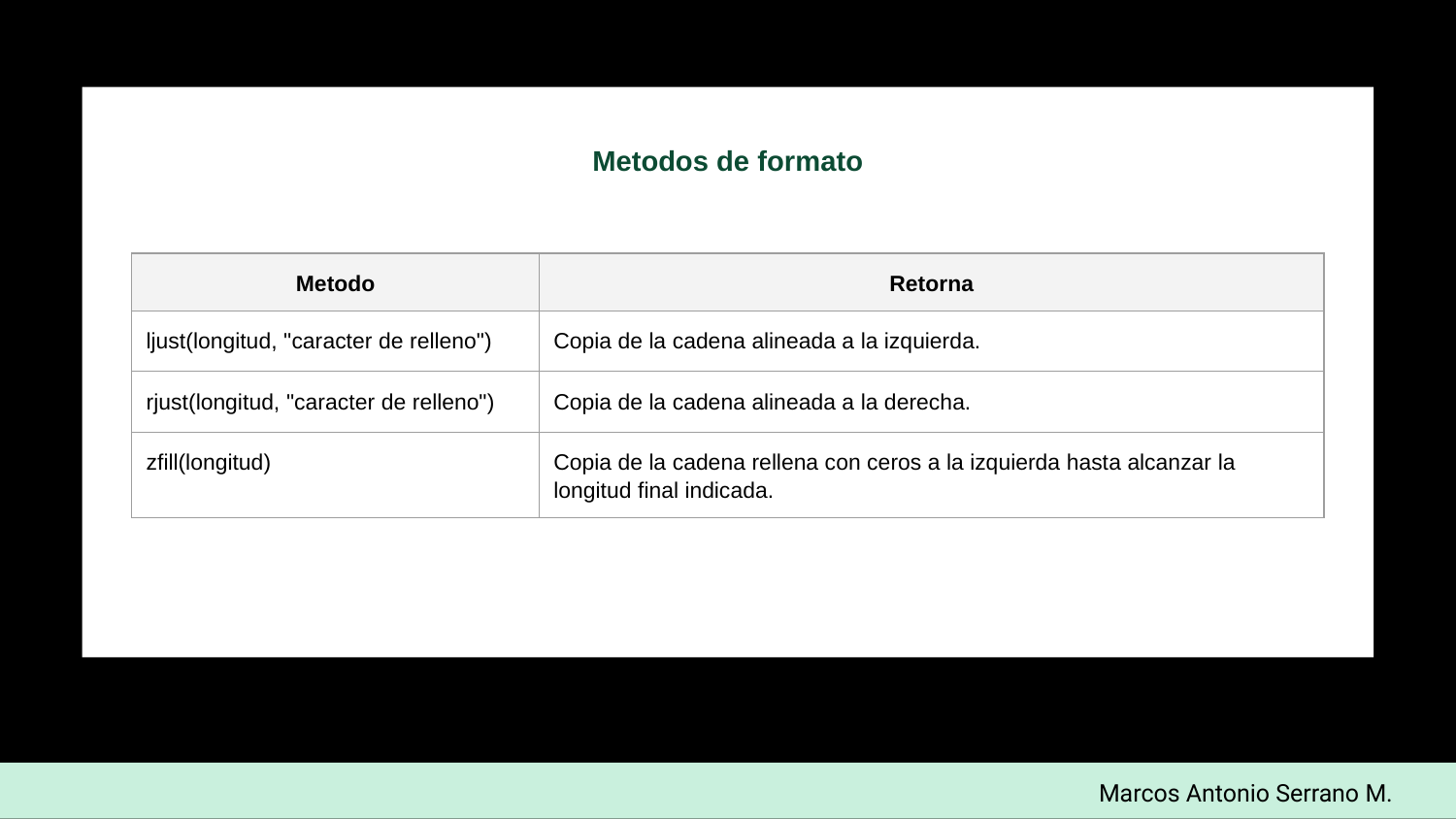

Metodos de formato
| Metodo | Retorna |
| --- | --- |
| ljust(longitud, "caracter de relleno") | Copia de la cadena alineada a la izquierda. |
| rjust(longitud, "caracter de relleno") | Copia de la cadena alineada a la derecha. |
| zfill(longitud) | Copia de la cadena rellena con ceros a la izquierda hasta alcanzar la longitud final indicada. |

Marcos Antonio Serrano M.